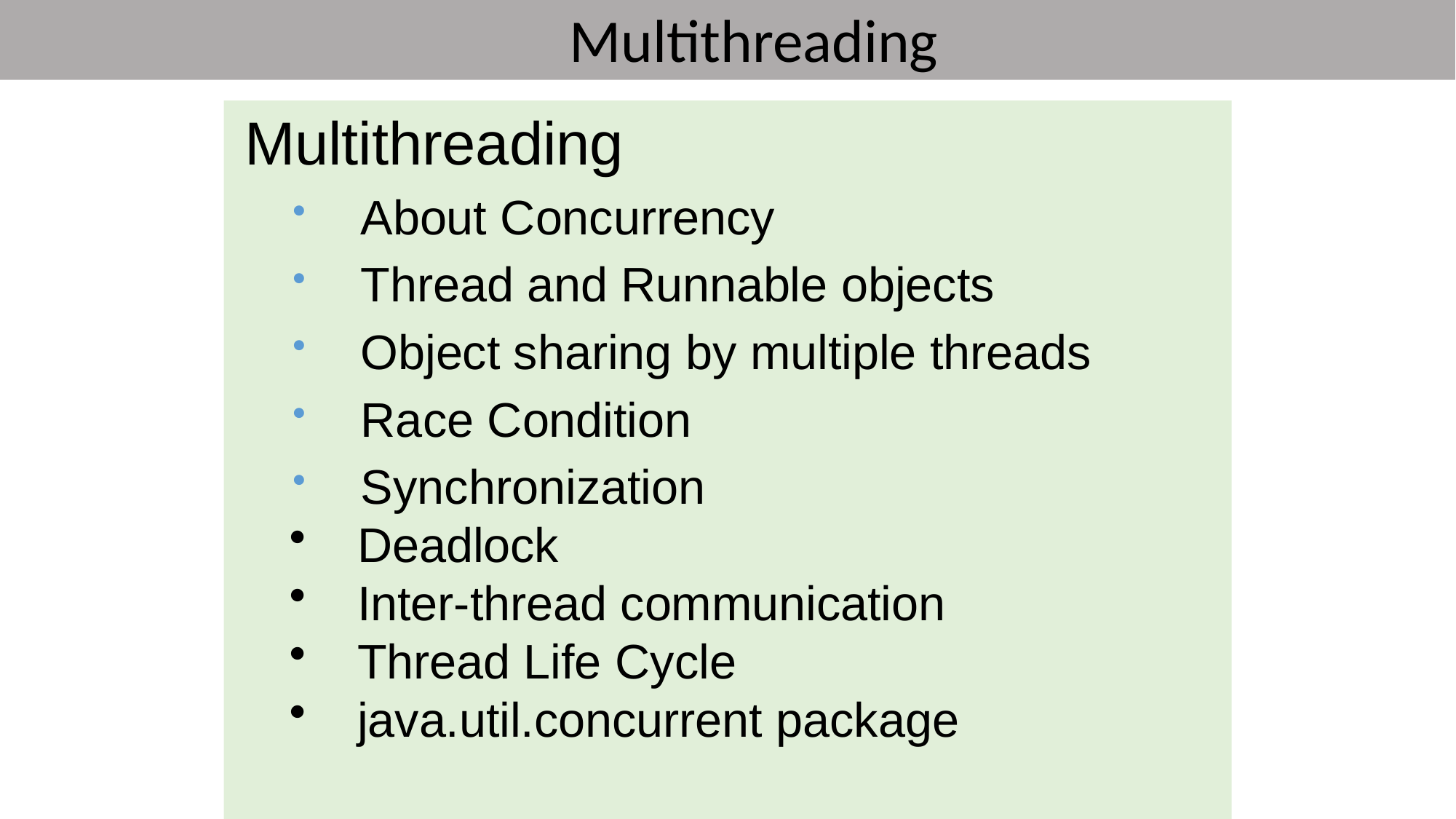

# Multithreading
Multithreading
About Concurrency
Thread and Runnable objects
Object sharing by multiple threads
Race Condition
Synchronization
Deadlock
Inter-thread communication
Thread Life Cycle
java.util.concurrent package